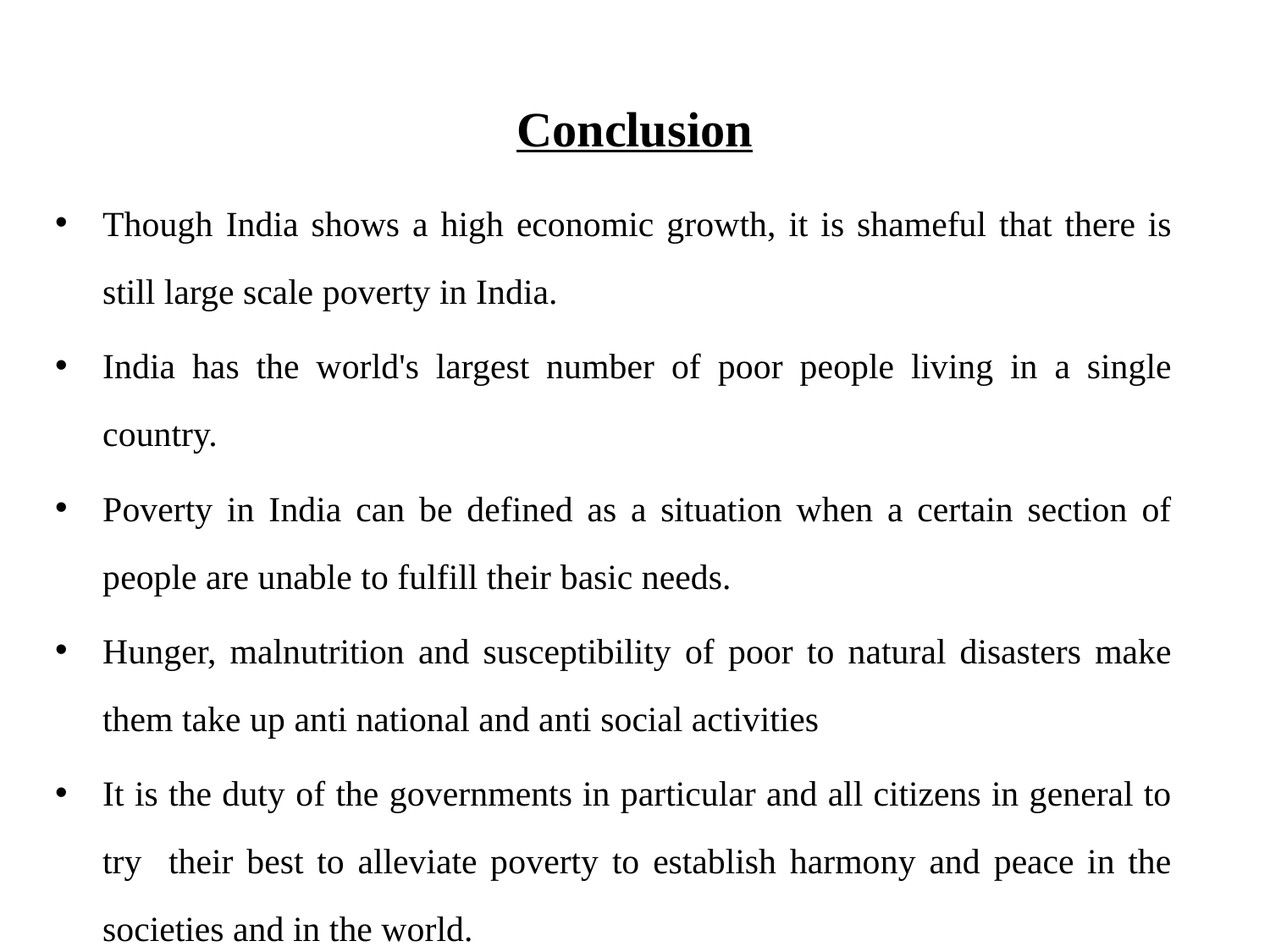

# Conclusion
Though India shows a high economic growth, it is shameful that there is still large scale poverty in India.
India has the world's largest number of poor people living in a single country.
Poverty in India can be defined as a situation when a certain section of people are unable to fulfill their basic needs.
Hunger, malnutrition and susceptibility of poor to natural disasters make them take up anti national and anti social activities
It is the duty of the governments in particular and all citizens in general to try  their best to alleviate poverty to establish harmony and peace in the societies and in the world.